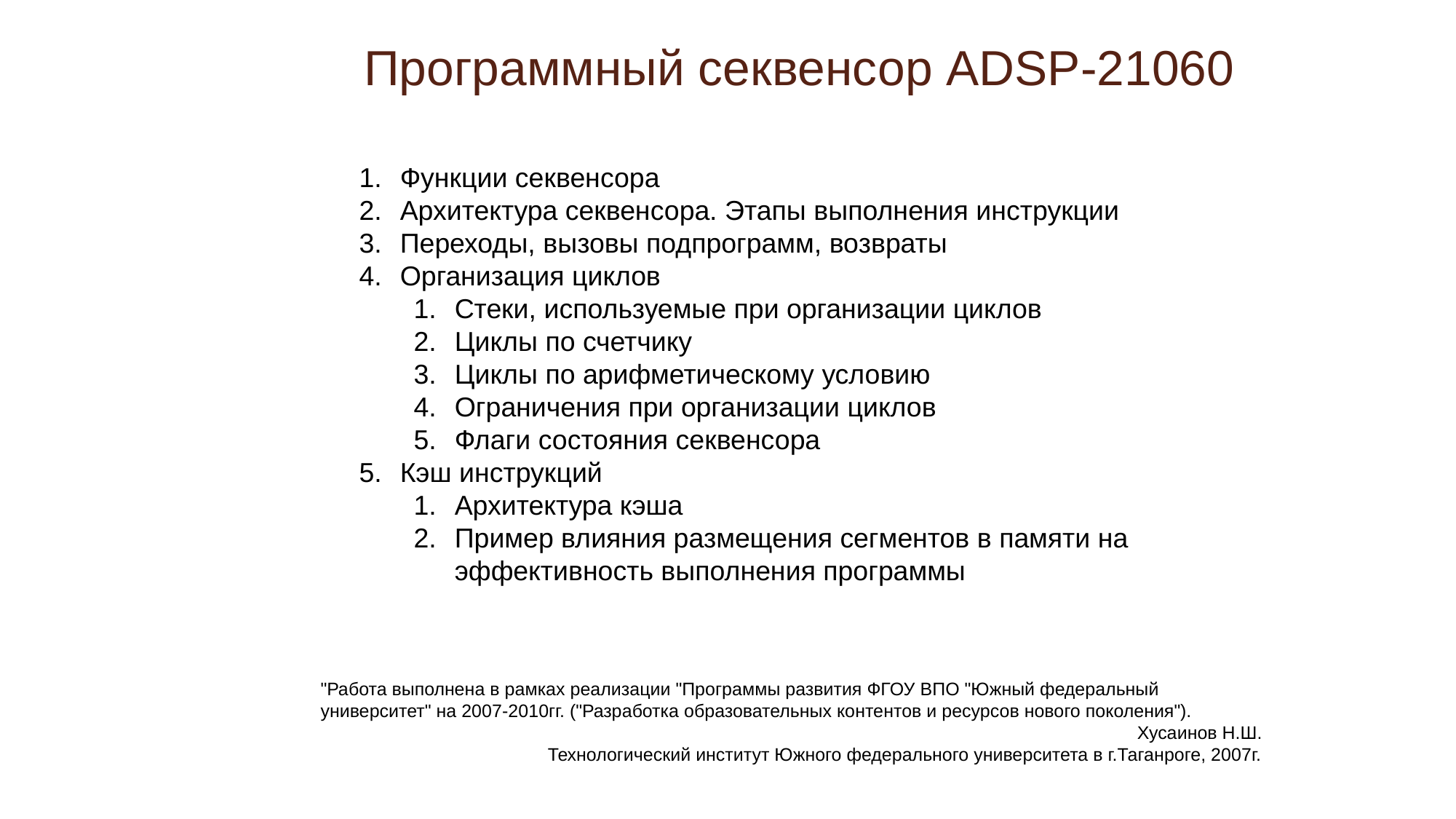

# Программный секвенсор ADSP-21060
Функции секвенсора
Архитектура секвенсора. Этапы выполнения инструкции
Переходы, вызовы подпрограмм, возвраты
Организация циклов
Стеки, используемые при организации циклов
Циклы по счетчику
Циклы по арифметическому условию
Ограничения при организации циклов
Флаги состояния секвенсора
Кэш инструкций
Архитектура кэша
Пример влияния размещения сегментов в памяти на эффективность выполнения программы
"Работа выполнена в рамках реализации "Программы развития ФГОУ ВПО "Южный федеральный университет" на 2007-2010гг. ("Разработка образовательных контентов и ресурсов нового поколения").
Хусаинов Н.Ш.
Технологический институт Южного федерального университета в г.Таганроге, 2007г.